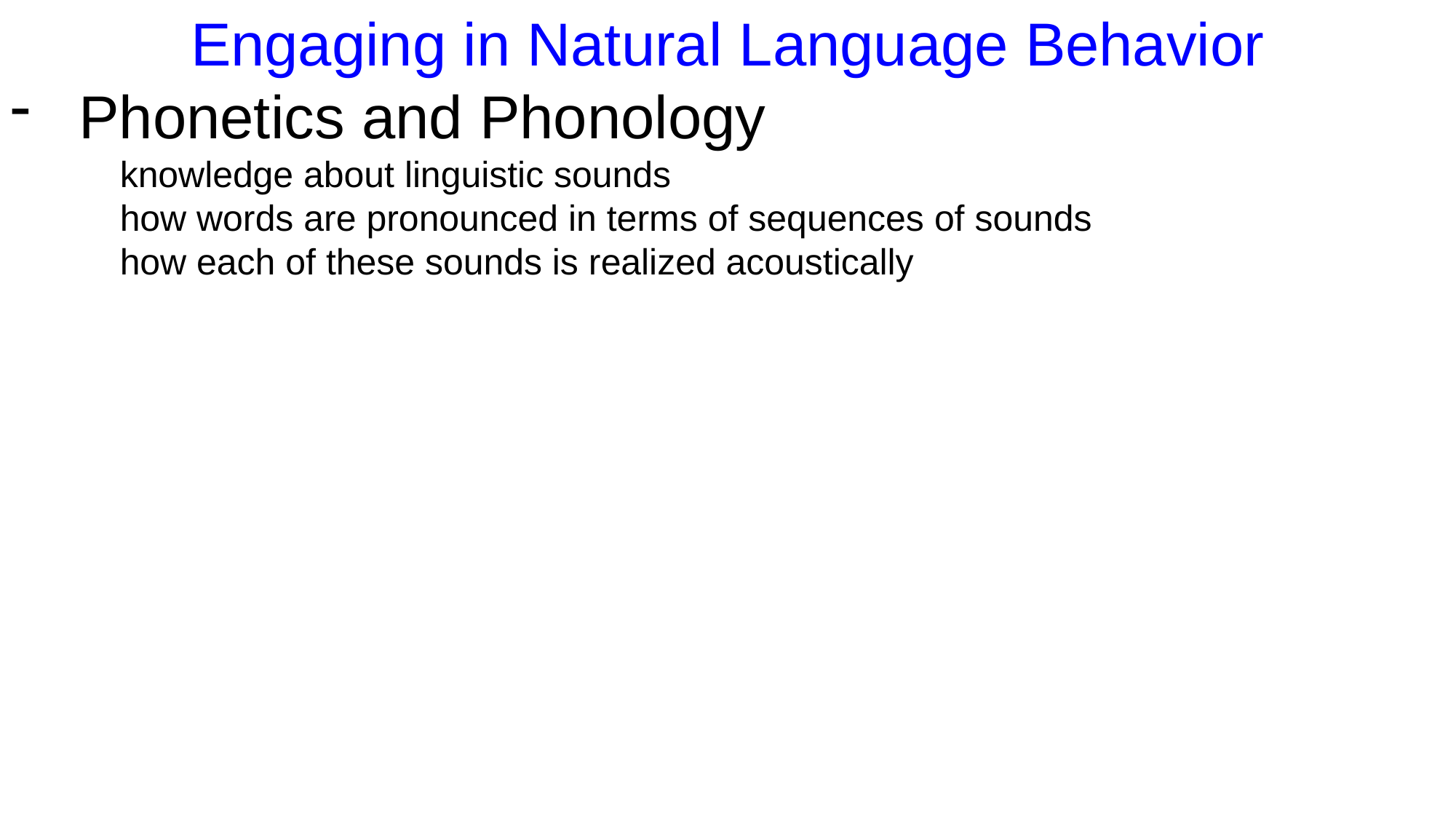

Engaging in Natural Language Behavior
Phonetics and Phonology
	knowledge about linguistic sounds
	how words are pronounced in terms of sequences of sounds
	how each of these sounds is realized acoustically